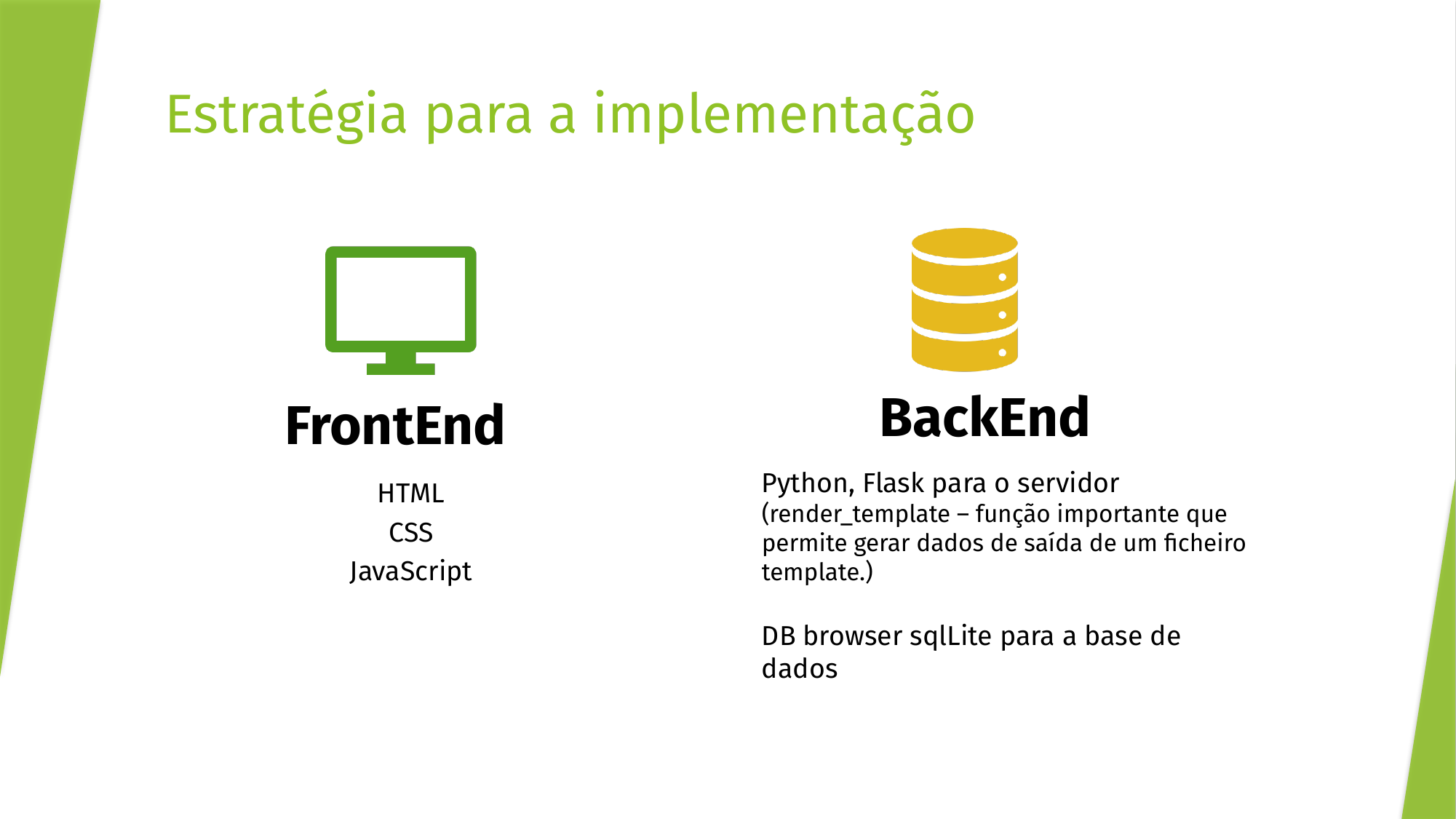

# Estratégia para a implementação
FrontEnd
HTML
CSS
JavaScript
BackEnd
Python, Flask para o servidor (render_template – função importante que permite gerar dados de saída de um ficheiro template.)

DB browser sqlLite para a base de dados